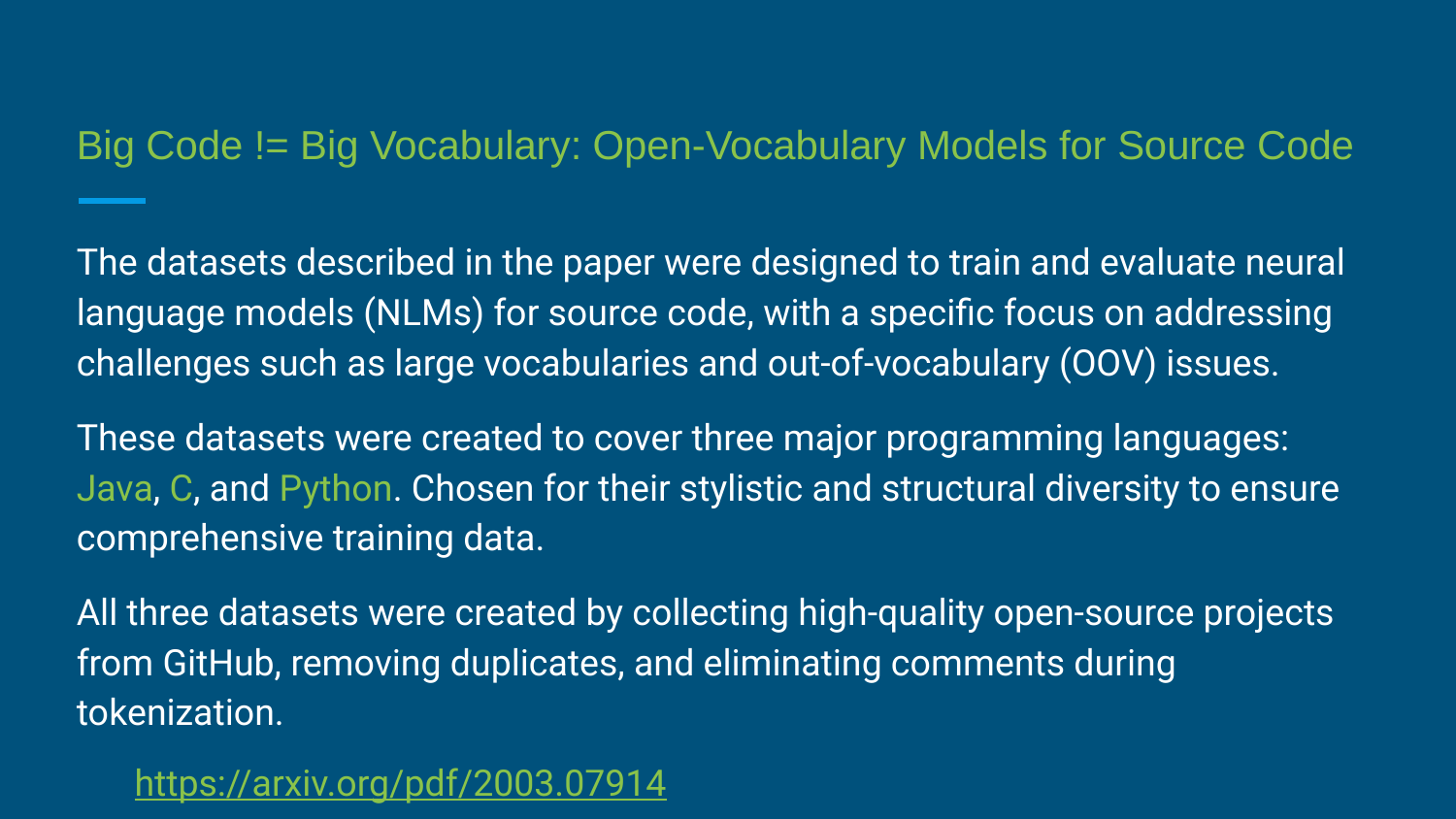

# Big Code != Big Vocabulary: Open-Vocabulary Models for Source Code
The datasets described in the paper were designed to train and evaluate neural language models (NLMs) for source code, with a specific focus on addressing challenges such as large vocabularies and out-of-vocabulary (OOV) issues.
These datasets were created to cover three major programming languages: Java, C, and Python. Chosen for their stylistic and structural diversity to ensure comprehensive training data.
All three datasets were created by collecting high-quality open-source projects from GitHub, removing duplicates, and eliminating comments during tokenization.
https://arxiv.org/pdf/2003.07914